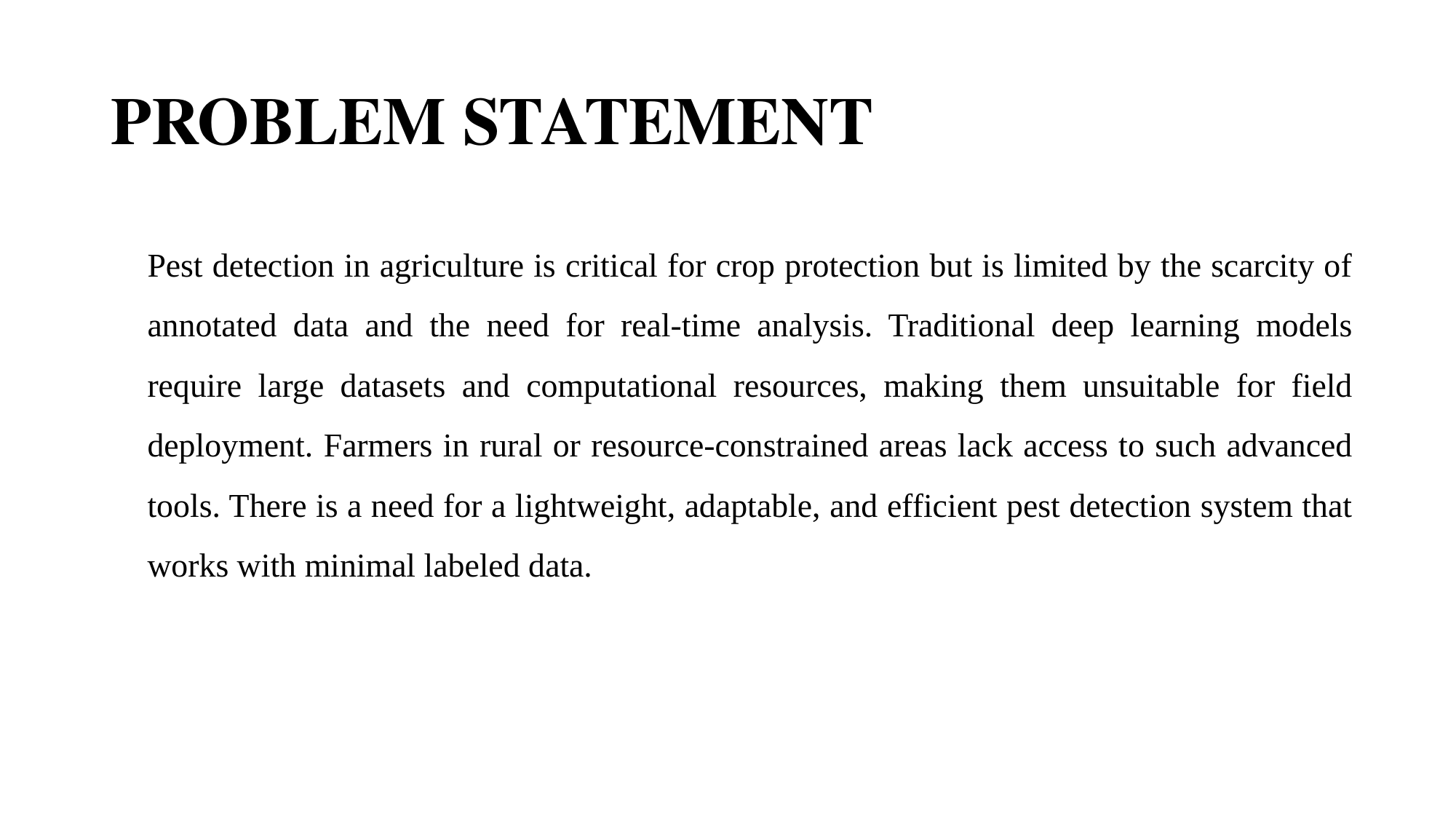

# PROBLEM STATEMENT
Pest detection in agriculture is critical for crop protection but is limited by the scarcity of annotated data and the need for real-time analysis. Traditional deep learning models require large datasets and computational resources, making them unsuitable for field deployment. Farmers in rural or resource-constrained areas lack access to such advanced tools. There is a need for a lightweight, adaptable, and efficient pest detection system that works with minimal labeled data.